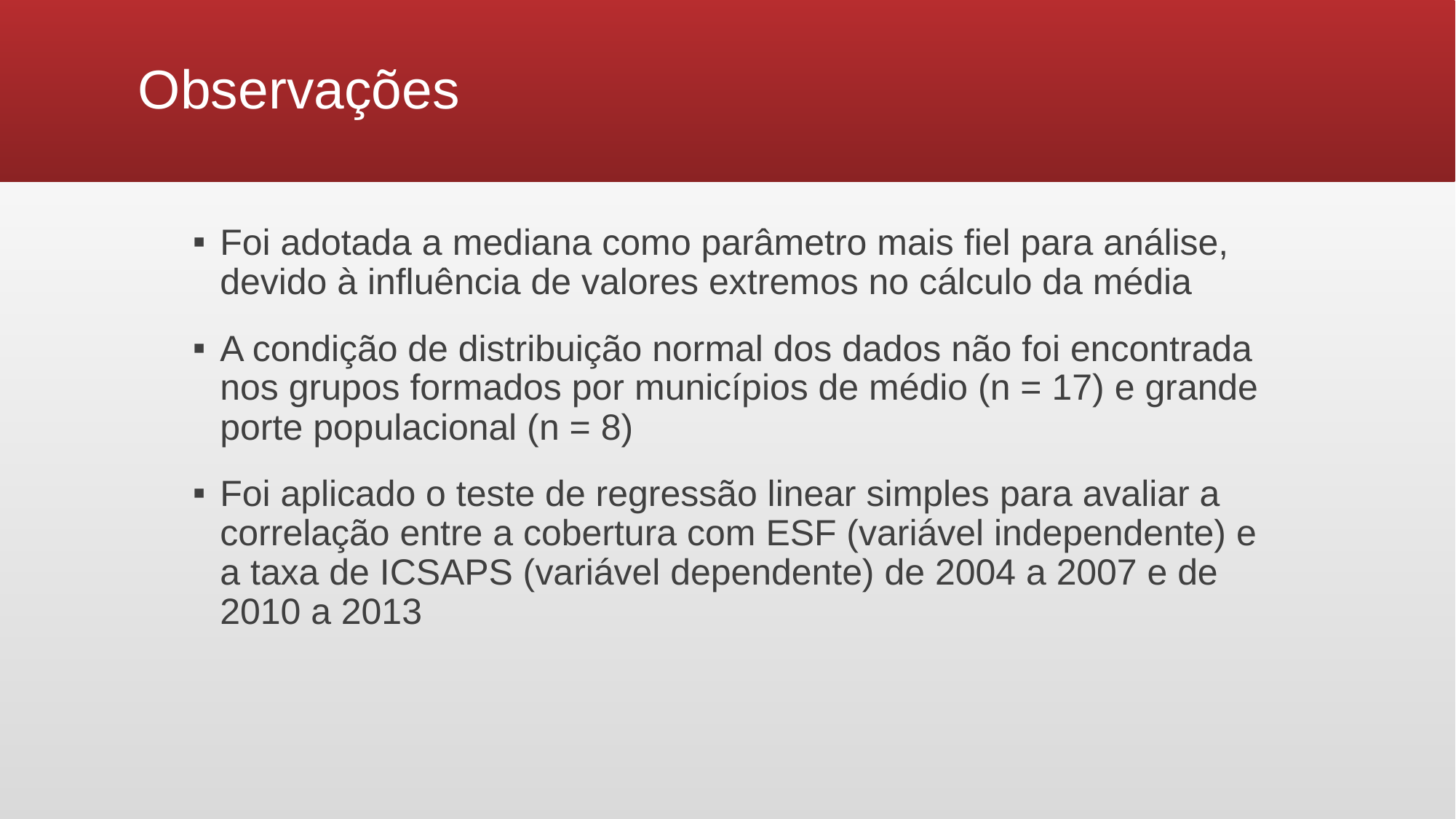

# Observações
Foi adotada a mediana como parâmetro mais fiel para análise, devido à influência de valores extremos no cálculo da média
A condição de distribuição normal dos dados não foi encontrada nos grupos formados por municípios de médio (n = 17) e grande porte populacional (n = 8)
Foi aplicado o teste de regressão linear simples para avaliar a correlação entre a cobertura com ESF (variável independente) e a taxa de ICSAPS (variável dependente) de 2004 a 2007 e de 2010 a 2013